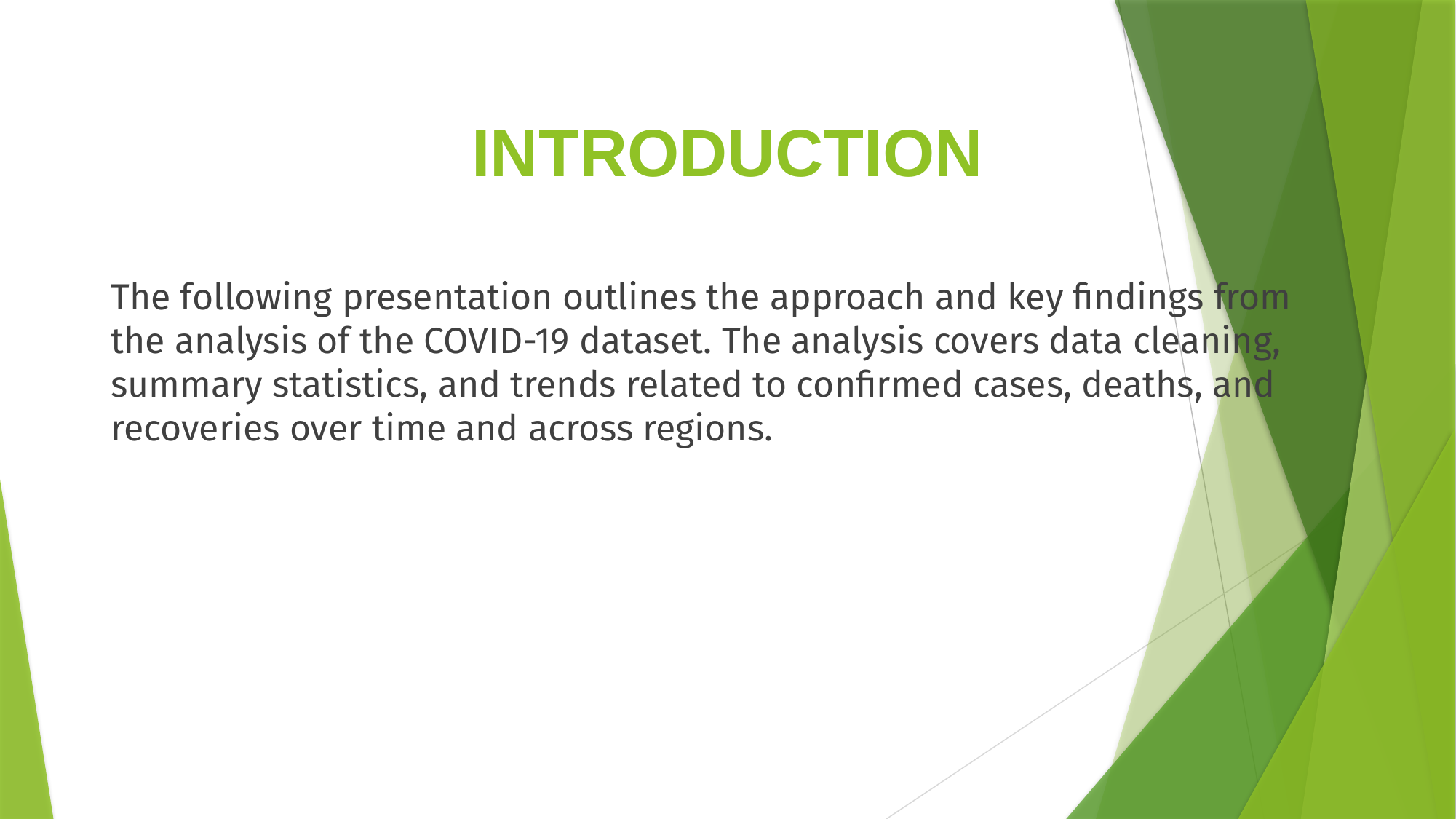

# INTRODUCTION
The following presentation outlines the approach and key findings from the analysis of the COVID-19 dataset. The analysis covers data cleaning, summary statistics, and trends related to confirmed cases, deaths, and recoveries over time and across regions.